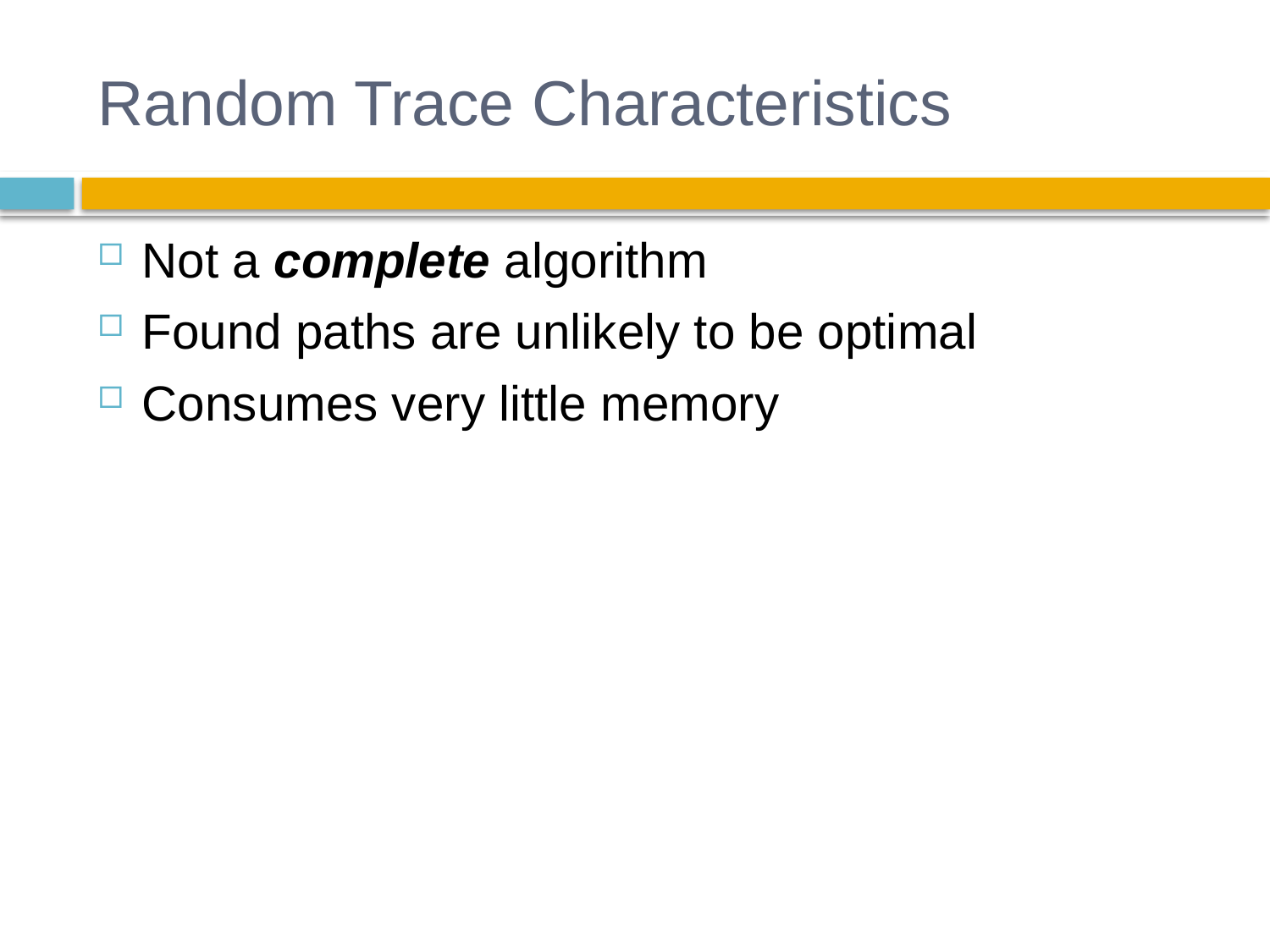

# Random Trace Characteristics
Not a complete algorithm
Found paths are unlikely to be optimal
Consumes very little memory